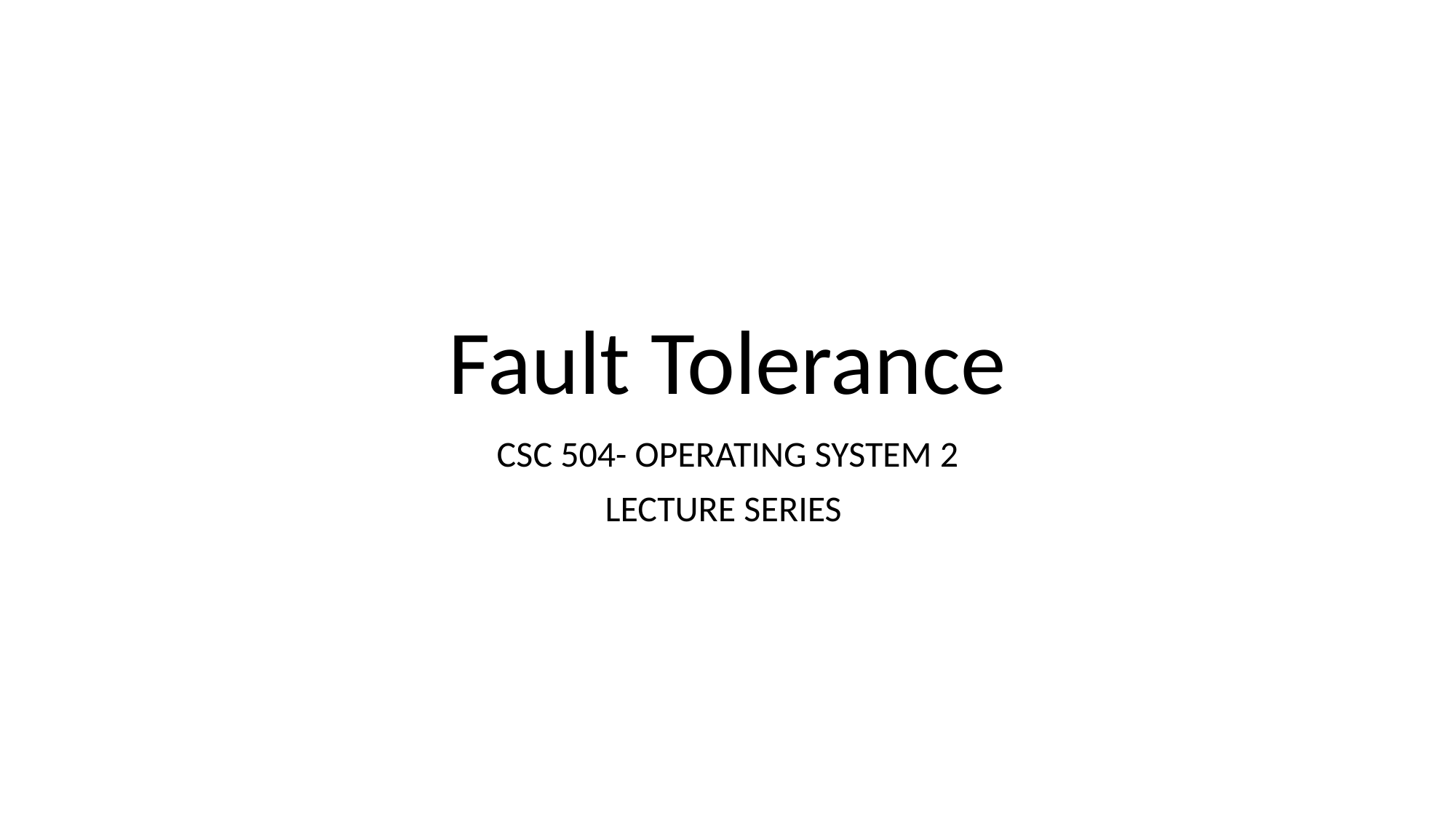

# Fault Tolerance
CSC 504- OPERATING SYSTEM 2
LECTURE SERIES